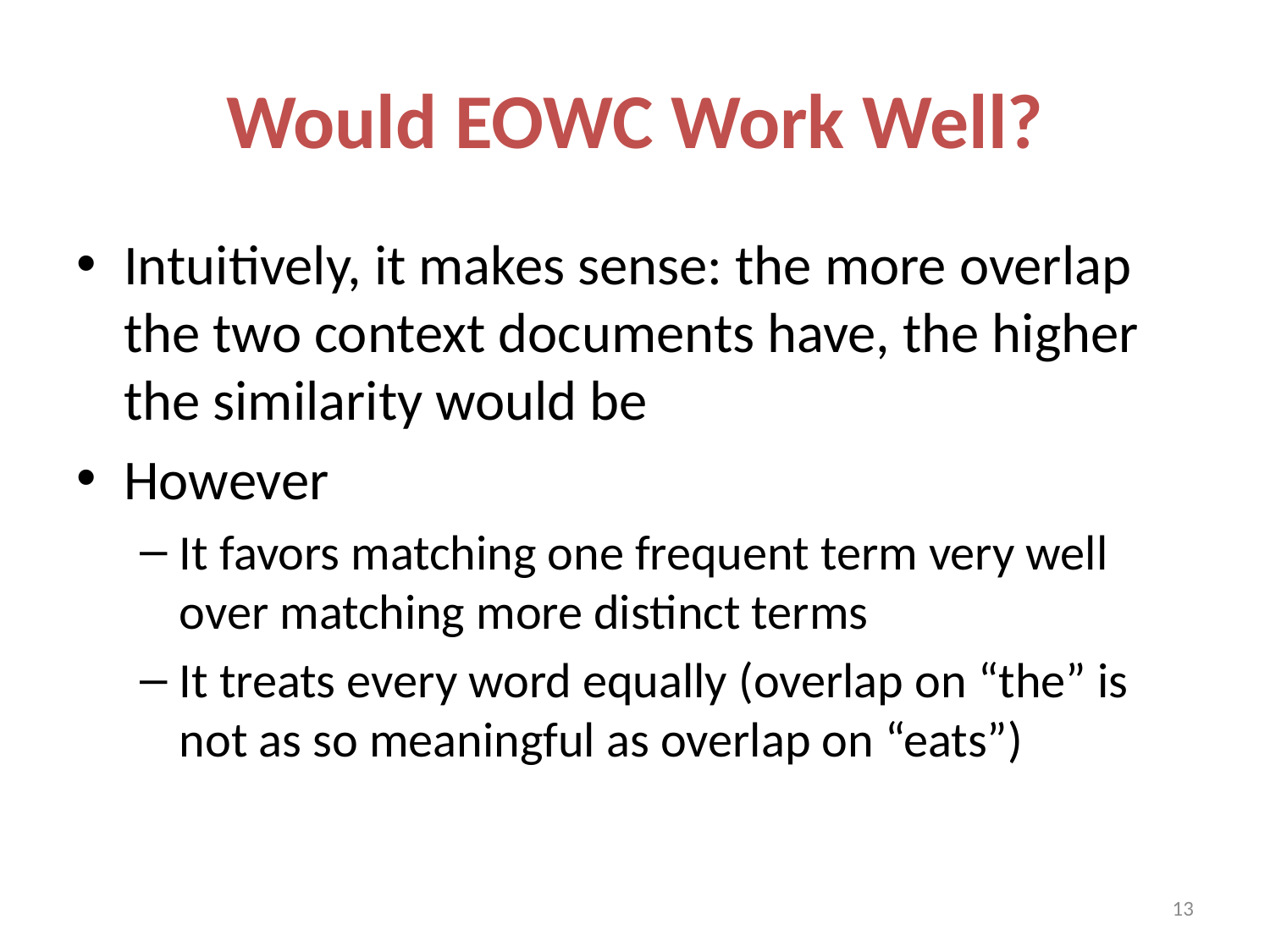

# Would EOWC Work Well?
Intuitively, it makes sense: the more overlap the two context documents have, the higher the similarity would be
However
It favors matching one frequent term very well over matching more distinct terms
It treats every word equally (overlap on “the” is not as so meaningful as overlap on “eats”)
13